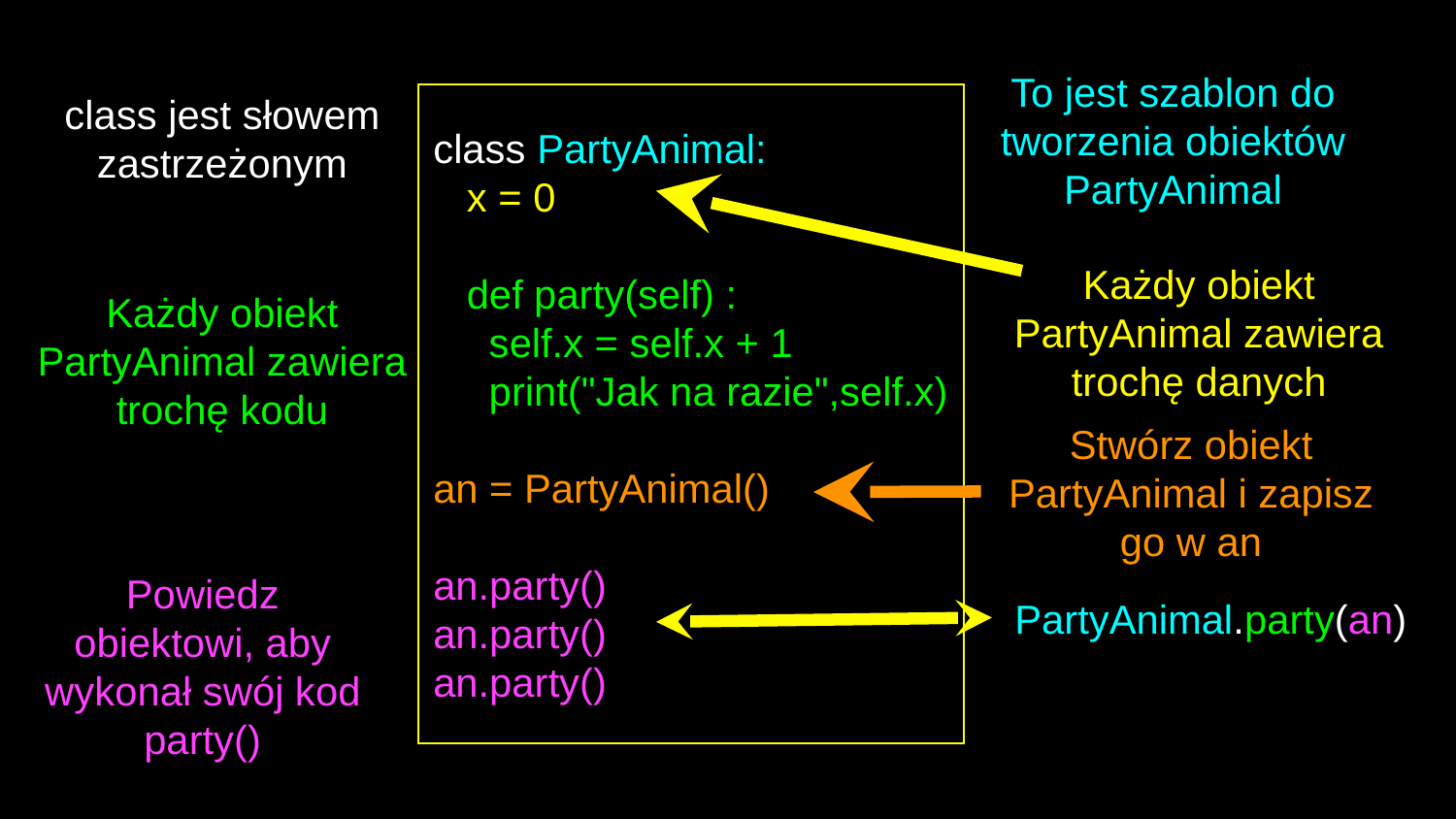

To jest szablon do tworzenia obiektów PartyAnimal
class jest słowem zastrzeżonym
 class PartyAnimal:
    x = 0

    def party(self) :
      self.x = self.x + 1
      print("Jak na razie",self.x)

 an = PartyAnimal()

 an.party()
 an.party()
 an.party()
Każdy obiekt PartyAnimal zawiera trochę danych
Każdy obiekt PartyAnimal zawiera trochę kodu
Stwórz obiekt PartyAnimal i zapisz go w an
Powiedz obiektowi, aby wykonał swój kod party()
PartyAnimal.party(an)